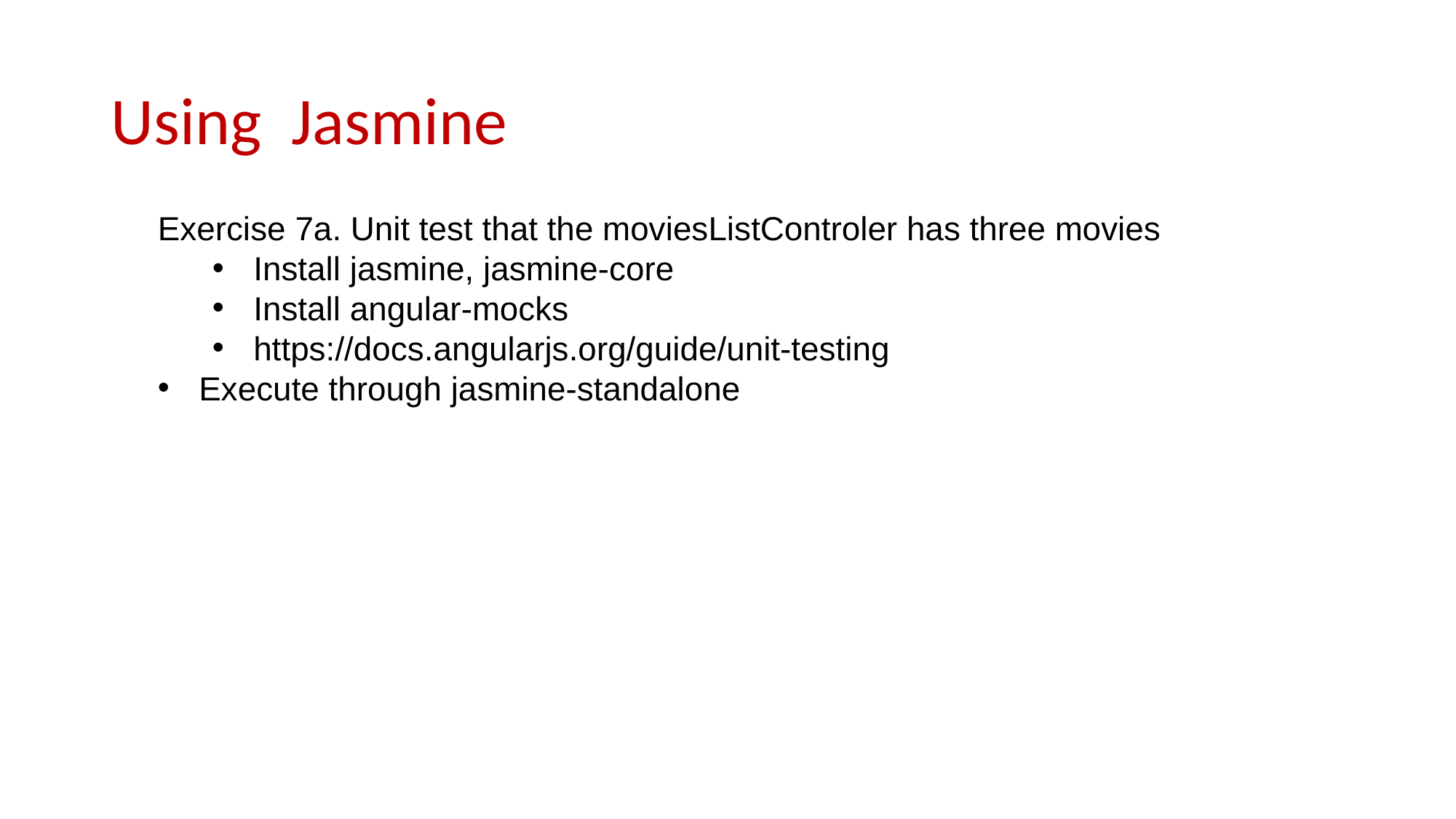

# Using  Jasmine
Exercise 7a. Unit test that the moviesListControler has three movies
Install jasmine, jasmine-core
Install angular-mocks
https://docs.angularjs.org/guide/unit-testing
Execute through jasmine-standalone